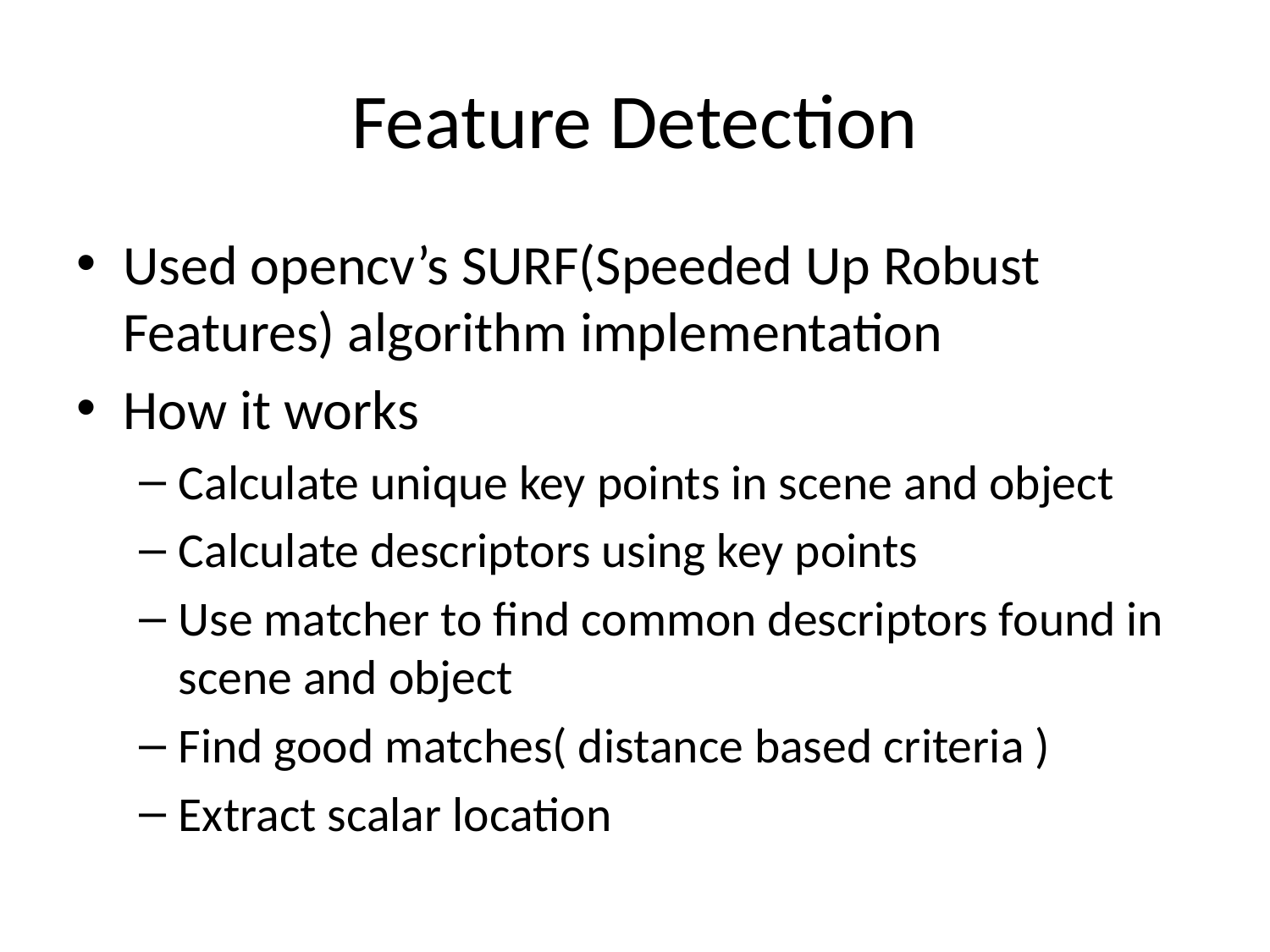

# Feature Detection
Used opencv’s SURF(Speeded Up Robust Features) algorithm implementation
How it works
Calculate unique key points in scene and object
Calculate descriptors using key points
Use matcher to find common descriptors found in scene and object
Find good matches( distance based criteria )
Extract scalar location